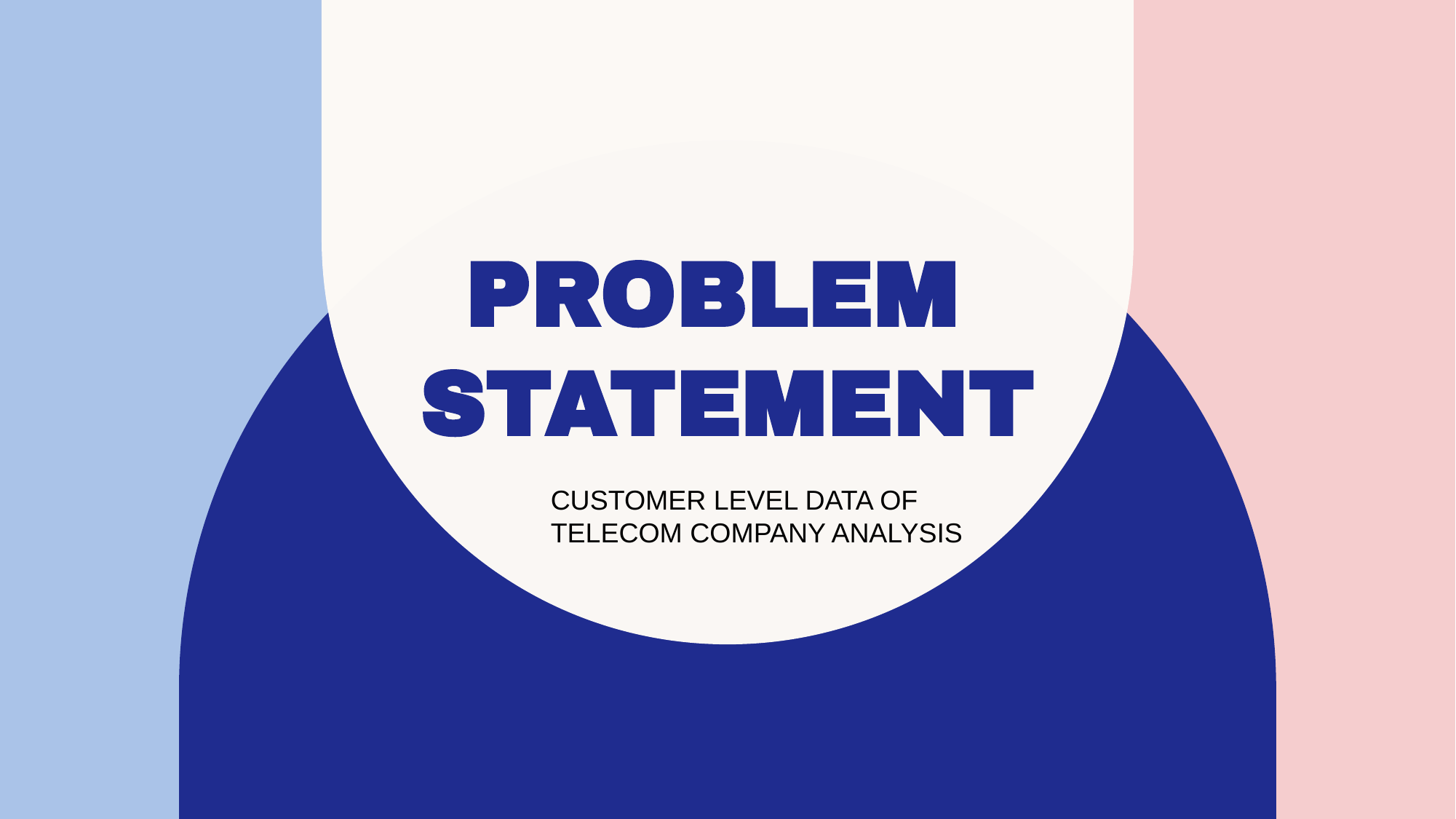

# Problem statement
CUSTOMER LEVEL DATA OF TELECOM COMPANY ANALYSIS